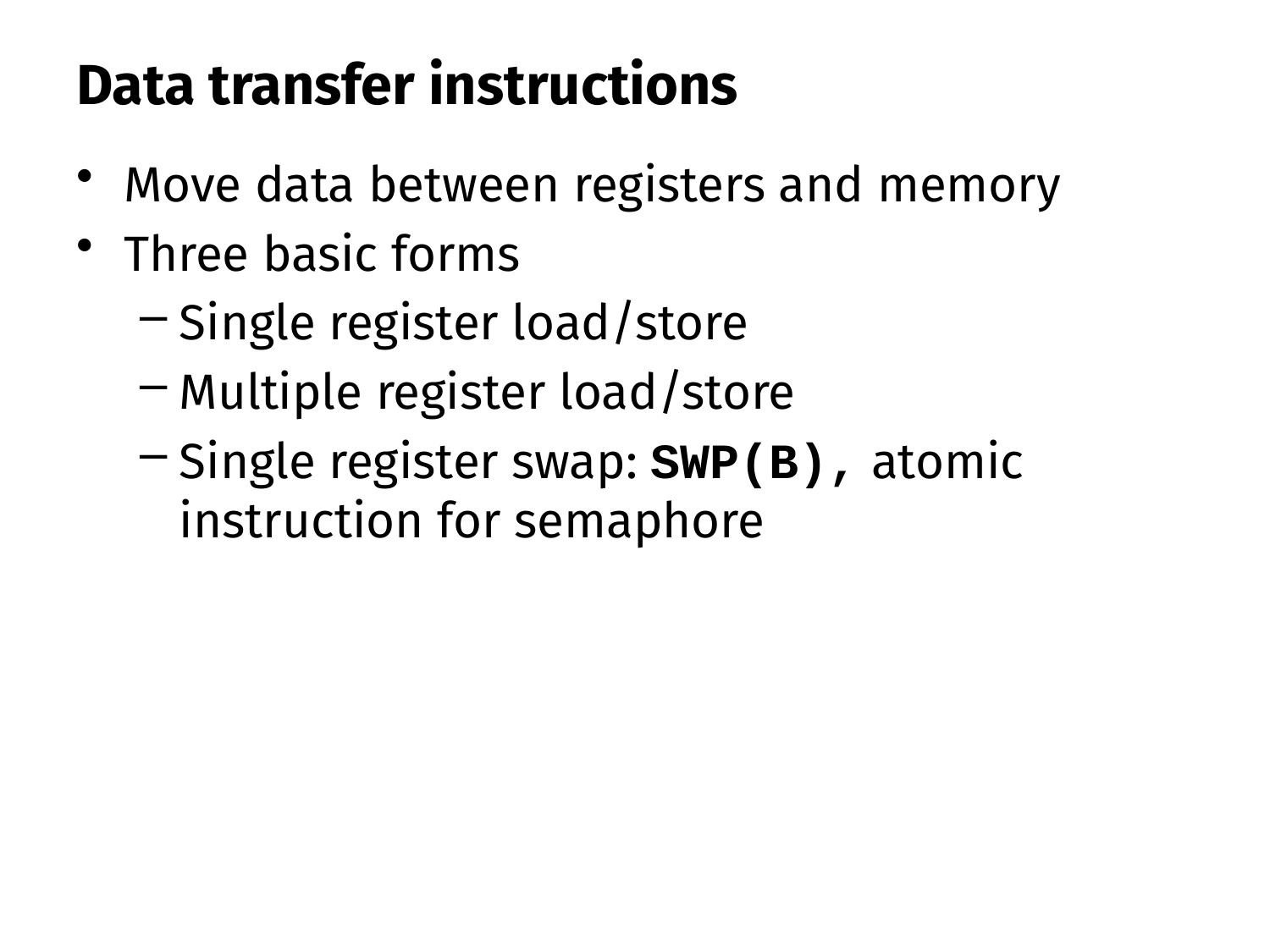

# Data transfer instructions
Move data between registers and memory
Three basic forms
Single register load/store
Multiple register load/store
Single register swap: SWP(B), atomic instruction for semaphore